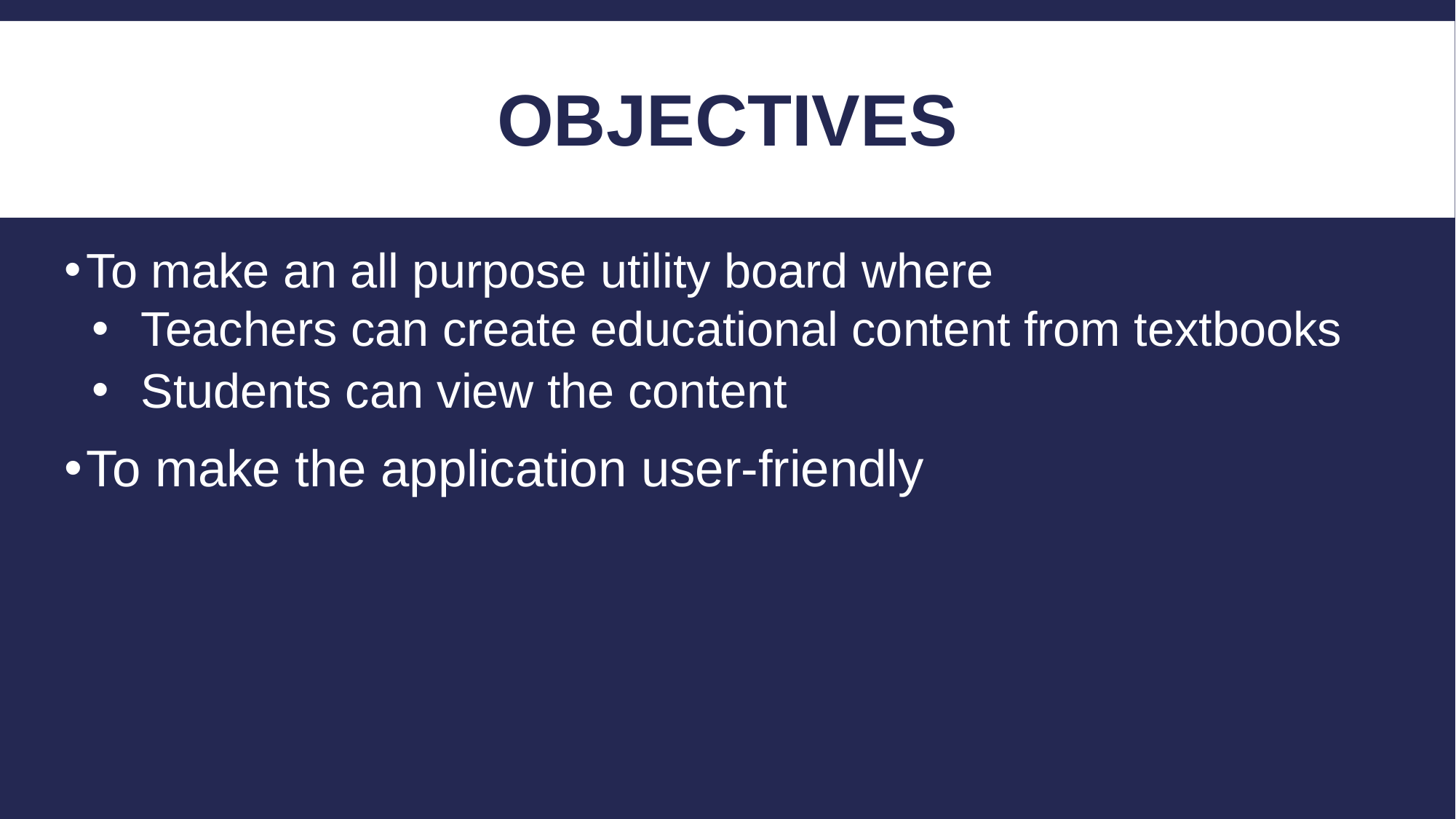

# Objectives
To make an all purpose utility board where
  Teachers can create educational content from textbooks
  Students can view the content
To make the application user-friendly